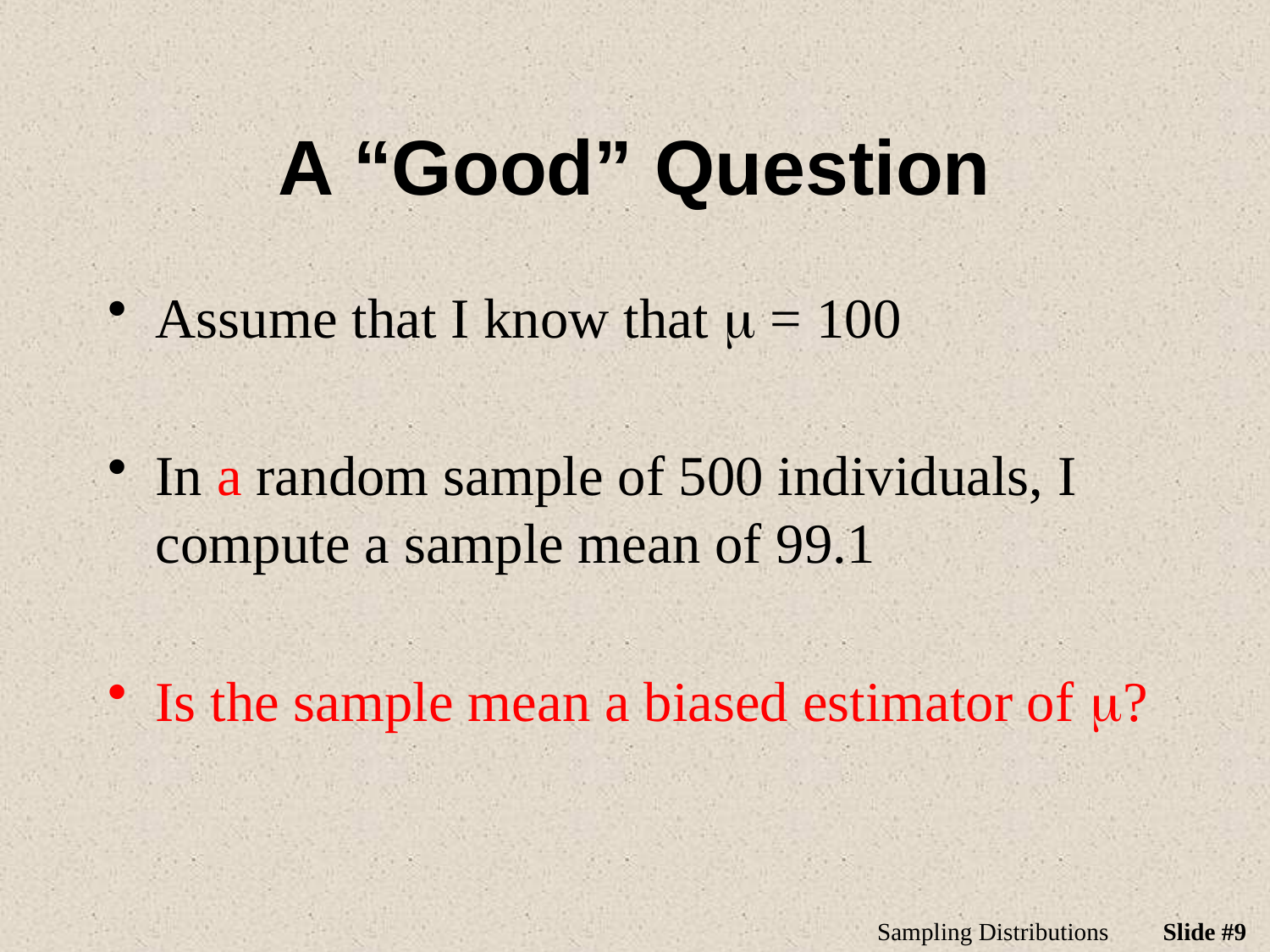

# A “Good” Question
Assume that I know that μ = 100

In a random sample of 500 individuals, I compute a sample mean of 99.1

Is the sample mean a biased estimator of μ?
Sampling Distributions
Slide #9